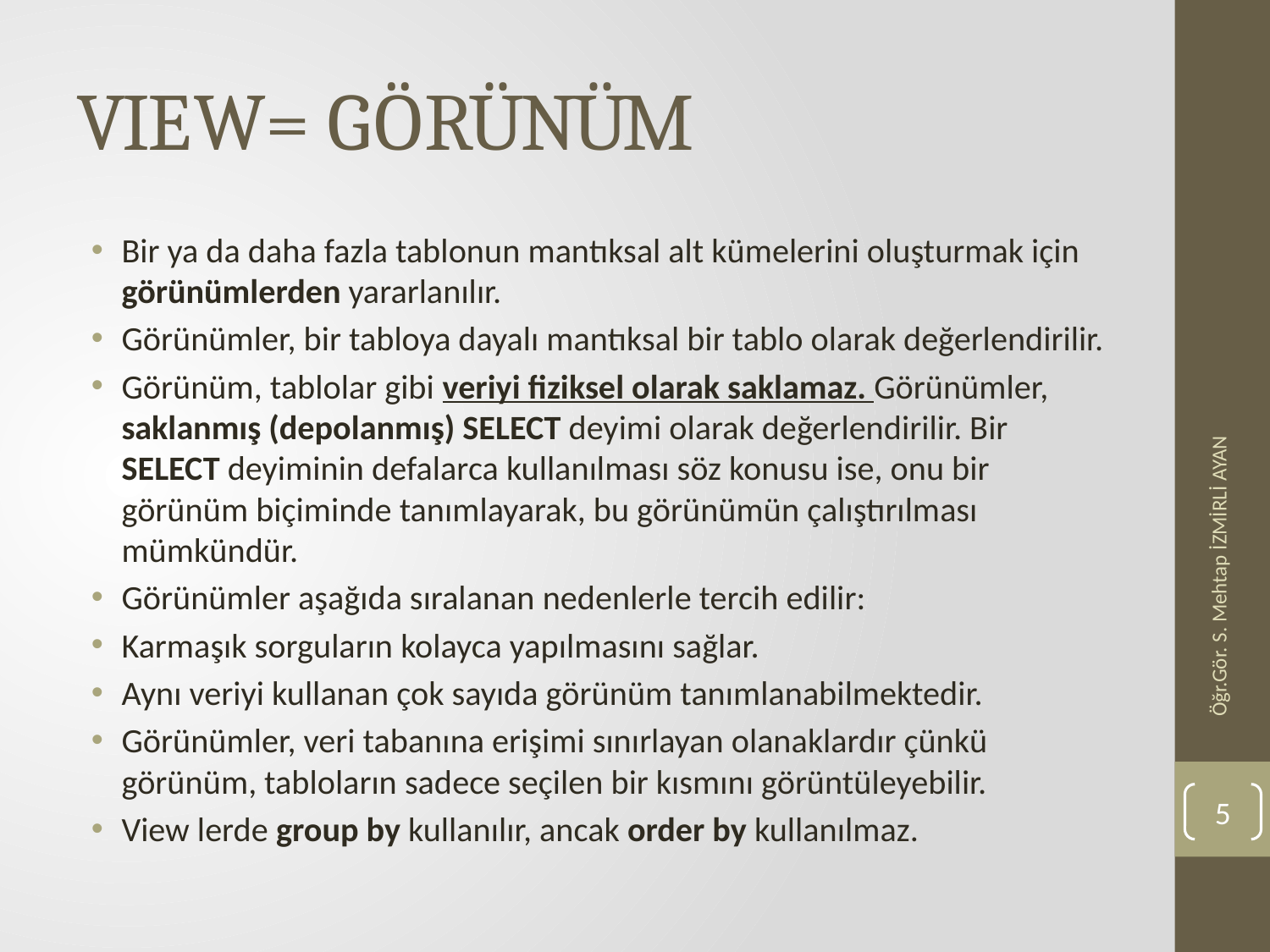

# VIEW= GÖRÜNÜM
Bir ya da daha fazla tablonun mantıksal alt kümelerini oluşturmak için görünümlerden yararlanılır.
Görünümler, bir tabloya dayalı mantıksal bir tablo olarak değerlendirilir.
Görünüm, tablolar gibi veriyi fiziksel olarak saklamaz. Görünümler, saklanmış (depolanmış) SELECT deyimi olarak değerlendirilir. Bir SELECT deyiminin defalarca kullanılması söz konusu ise, onu bir görünüm biçiminde tanımlayarak, bu görünümün çalıştırılması mümkündür.
Görünümler aşağıda sıralanan nedenlerle tercih edilir:
Karmaşık sorguların kolayca yapılmasını sağlar.
Aynı veriyi kullanan çok sayıda görünüm tanımlanabilmektedir.
Görünümler, veri tabanına erişimi sınırlayan olanaklardır çünkü görünüm, tabloların sadece seçilen bir kısmını görüntüleyebilir.
View lerde group by kullanılır, ancak order by kullanılmaz.

Öğr.Gör. S. Mehtap İZMİRLİ AYAN
5